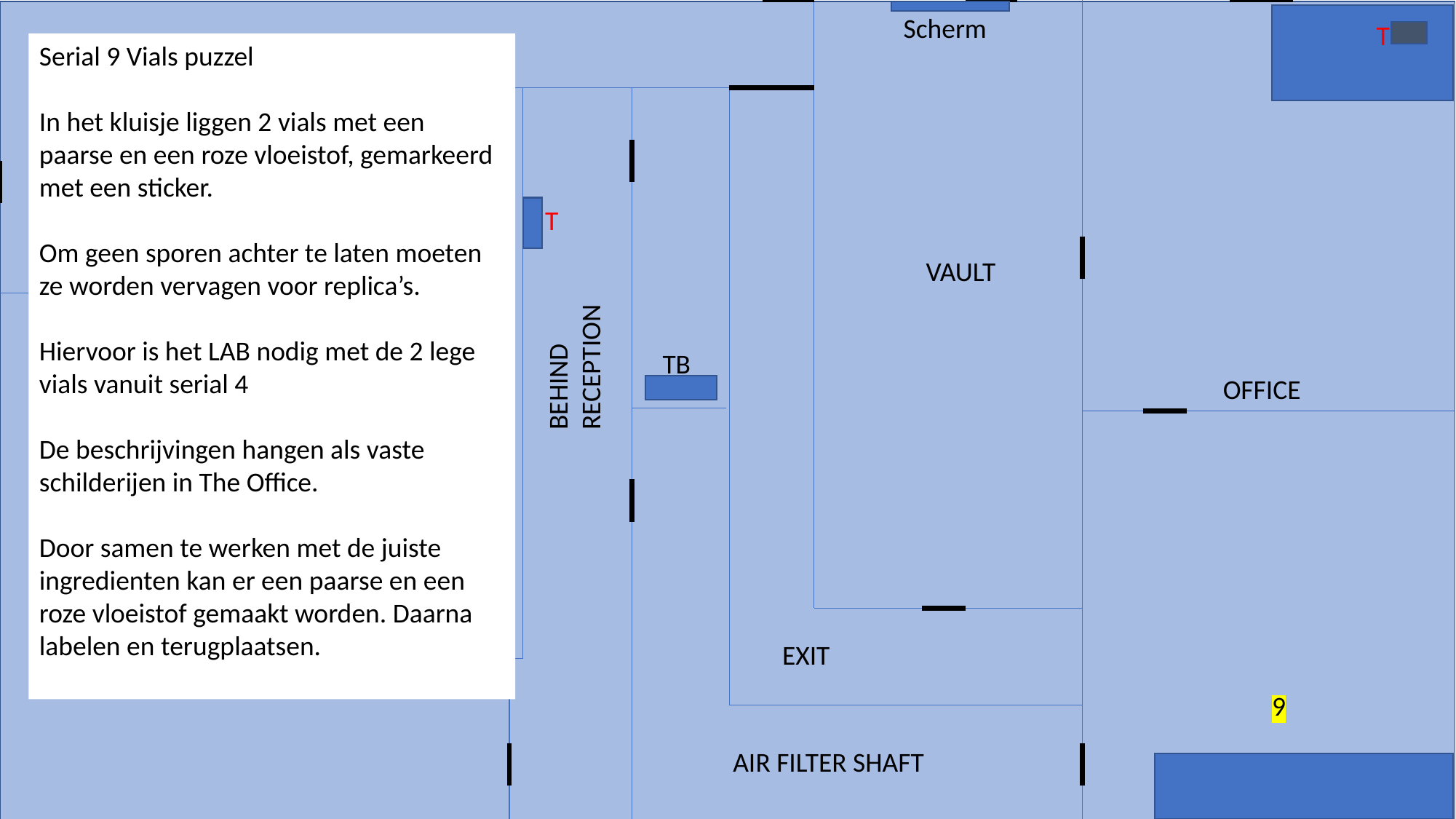

Scherm
T
ENTRANCE

Serial 9 Vials puzzel

In het kluisje liggen 2 vials met een paarse en een roze vloeistof, gemarkeerd met een sticker.

Om geen sporen achter te laten moeten ze worden vervagen voor replica’s.

Hiervoor is het LAB nodig met de 2 lege vials vanuit serial 4

De beschrijvingen hangen als vaste schilderijen in The Office.

Door samen te werken met de juiste ingredienten kan er een paarse en een roze vloeistof gemaakt worden. Daarna labelen en terugplaatsen.

T
VAULT
BEHIND RECEPTION
TB
OFFICE

RECEPTION
EXIT
9
AIR FILTER SHAFT